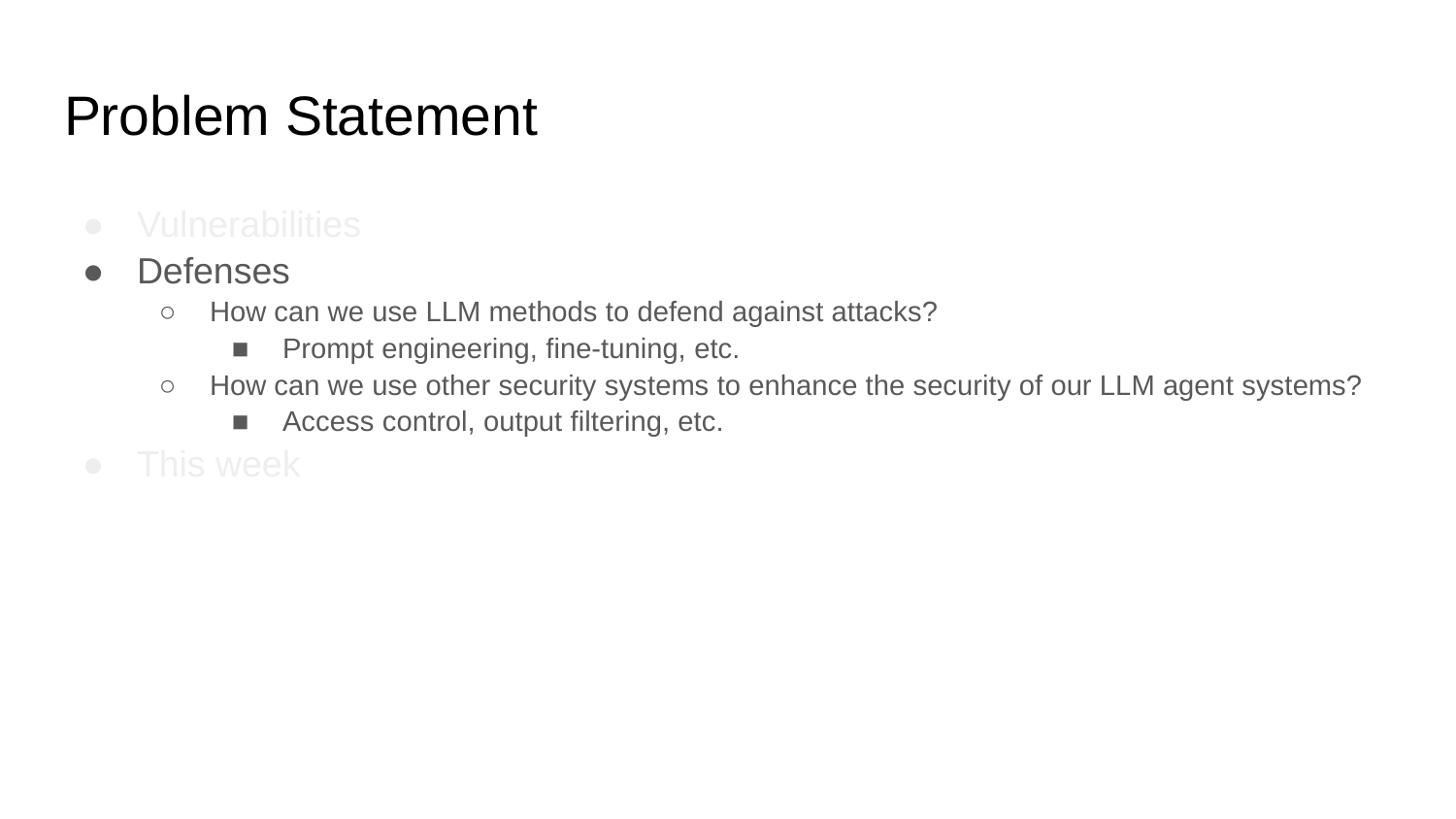

# Problem Statement
Vulnerabilities
Defenses
How can we use LLM methods to defend against attacks?
Prompt engineering, fine-tuning, etc.
How can we use other security systems to enhance the security of our LLM agent systems?
Access control, output filtering, etc.
This week